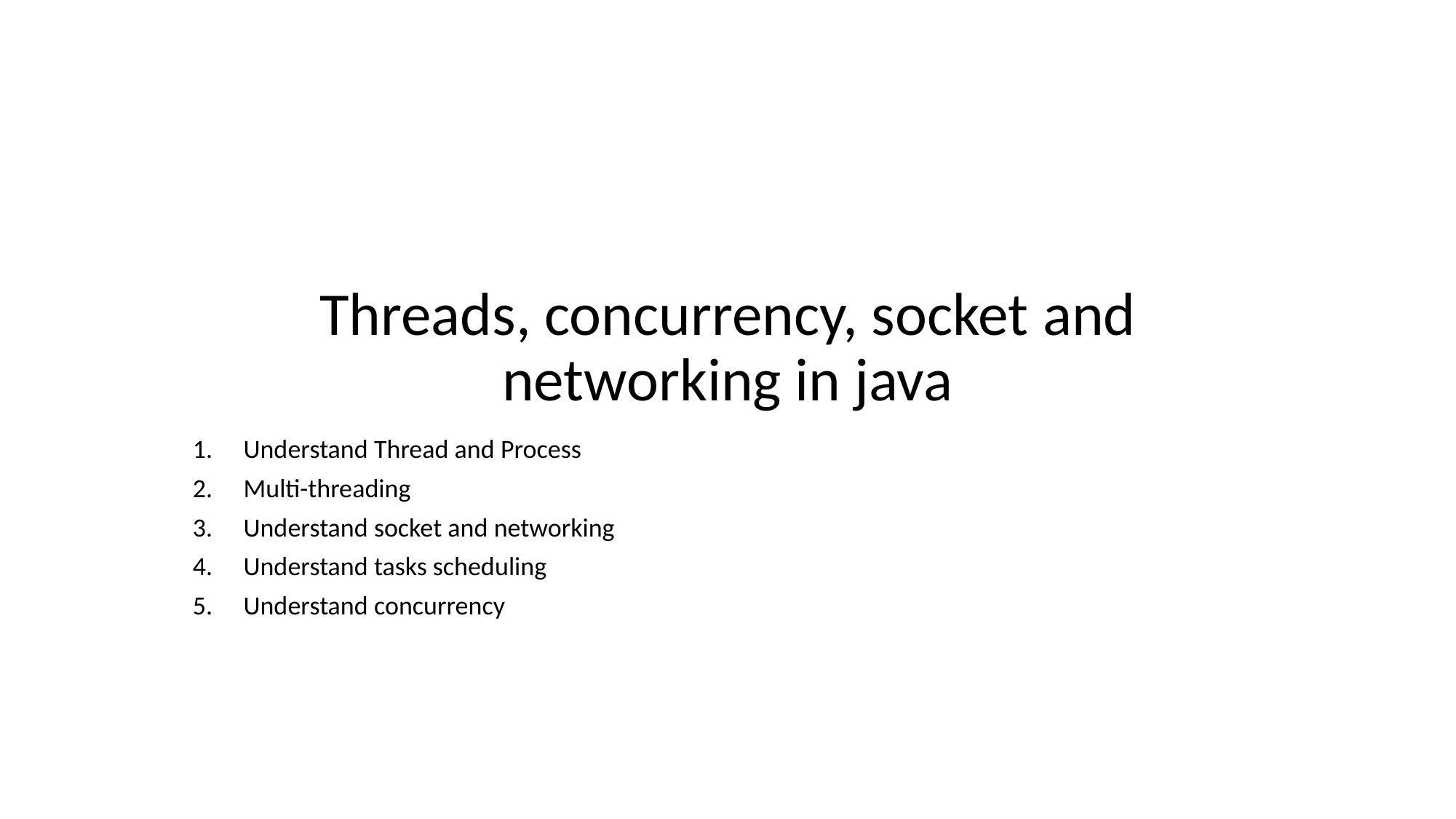

# Threads, concurrency, socket and networking in java
Understand Thread and Process
Multi-threading
Understand socket and networking
Understand tasks scheduling
Understand concurrency